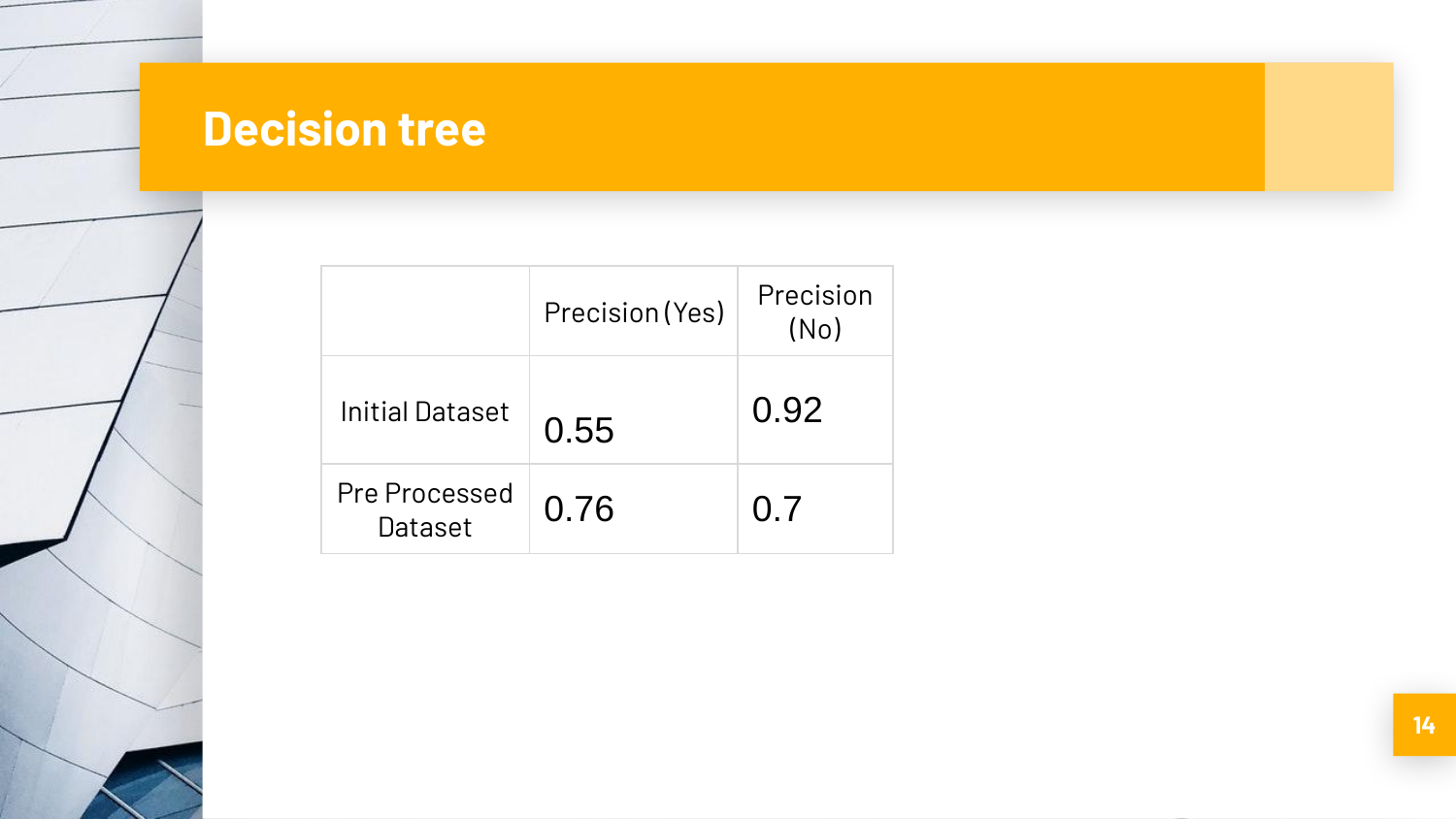

# Decision tree

|  | Precision (Yes) | Precision (No) |
| --- | --- | --- |
| Initial Dataset | 0.55 | 0.92 |
| Pre Processed Dataset | 0.76 | 0.7 |
14